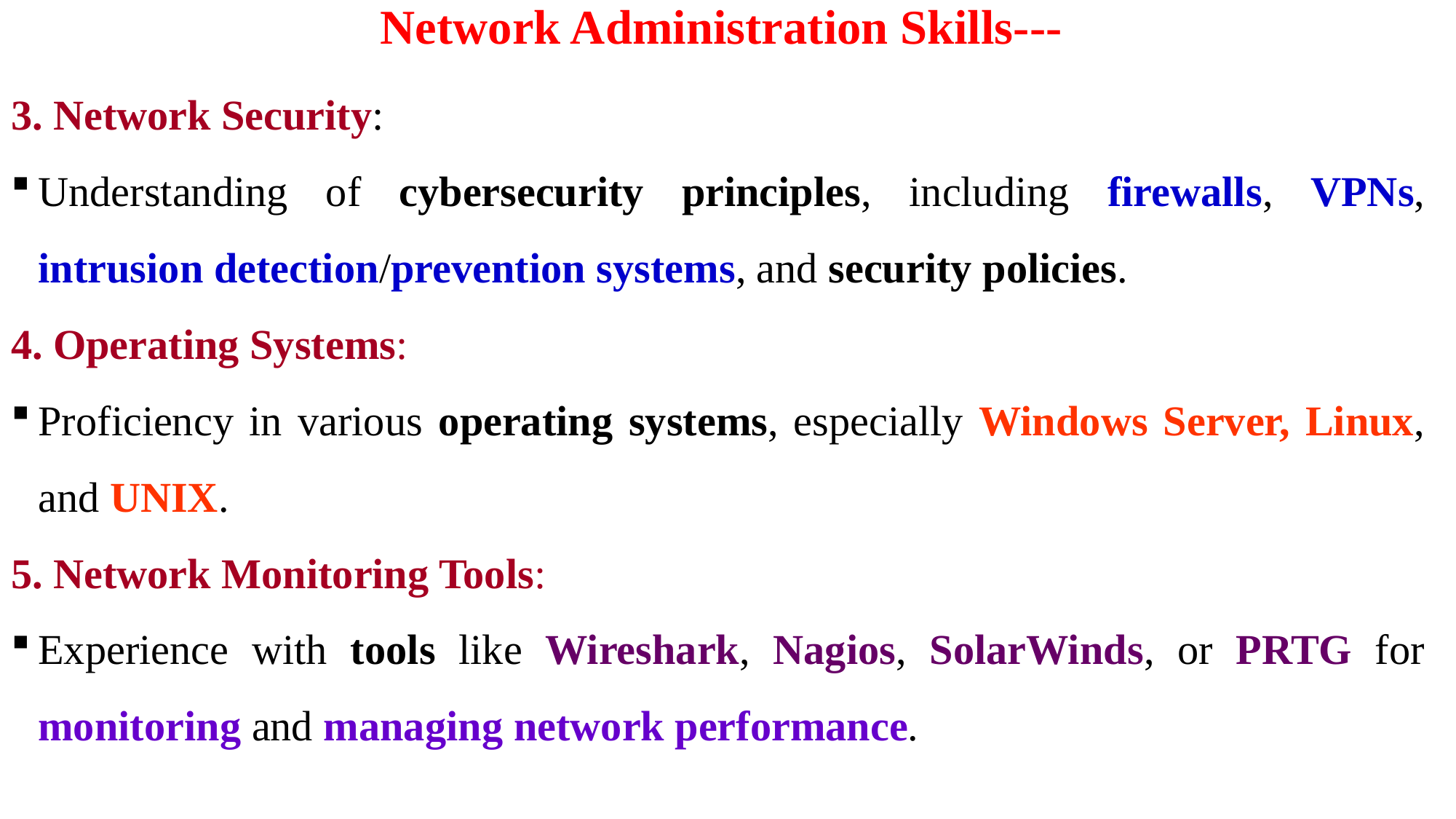

# Network Administration Skills---
3. Network Security:
Understanding of cybersecurity principles, including firewalls, VPNs, intrusion detection/prevention systems, and security policies.
4. Operating Systems:
Proficiency in various operating systems, especially Windows Server, Linux, and UNIX.
5. Network Monitoring Tools:
Experience with tools like Wireshark, Nagios, SolarWinds, or PRTG for monitoring and managing network performance.
101